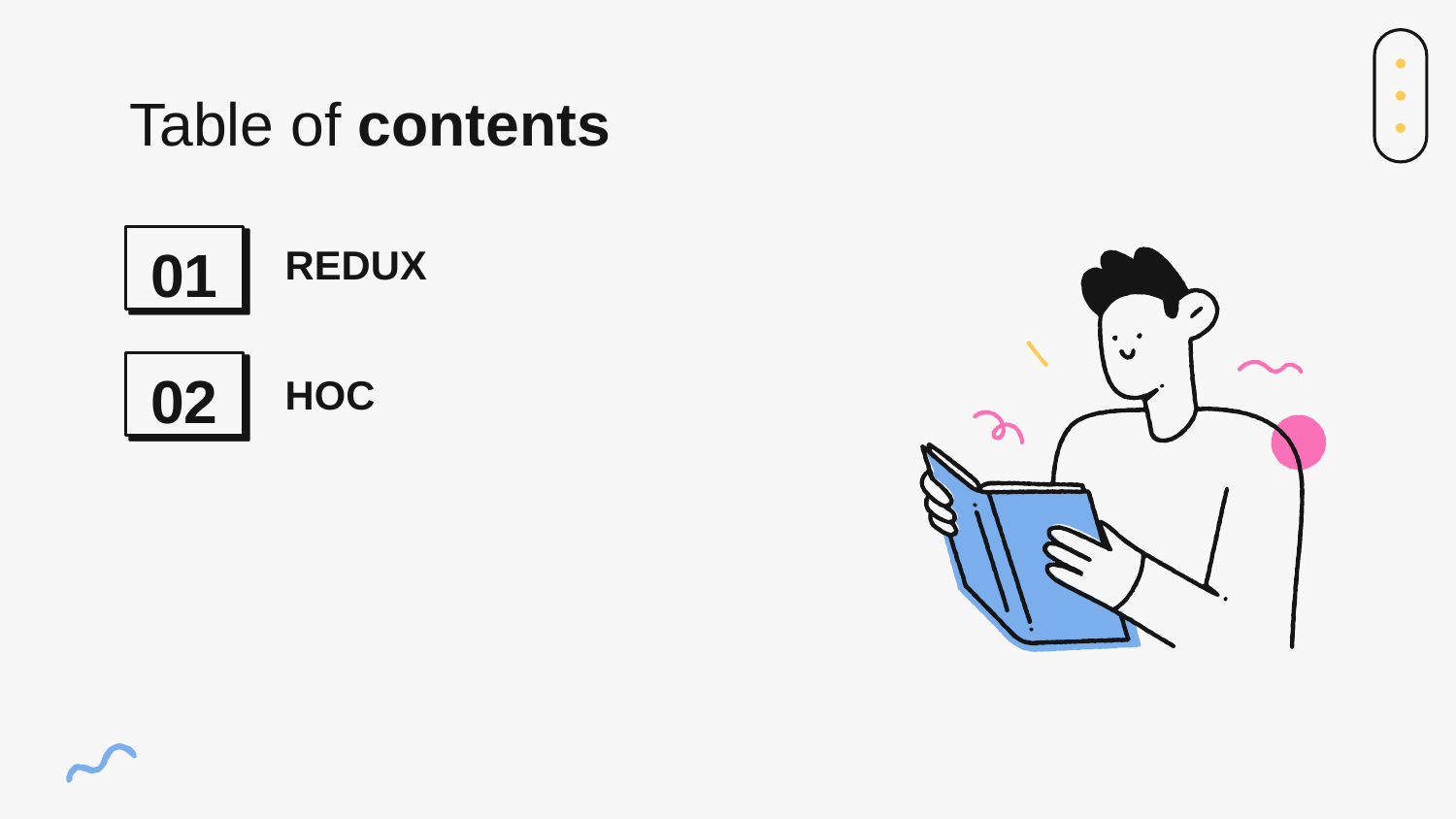

# Table of contents
01
REDUX

02
HOC